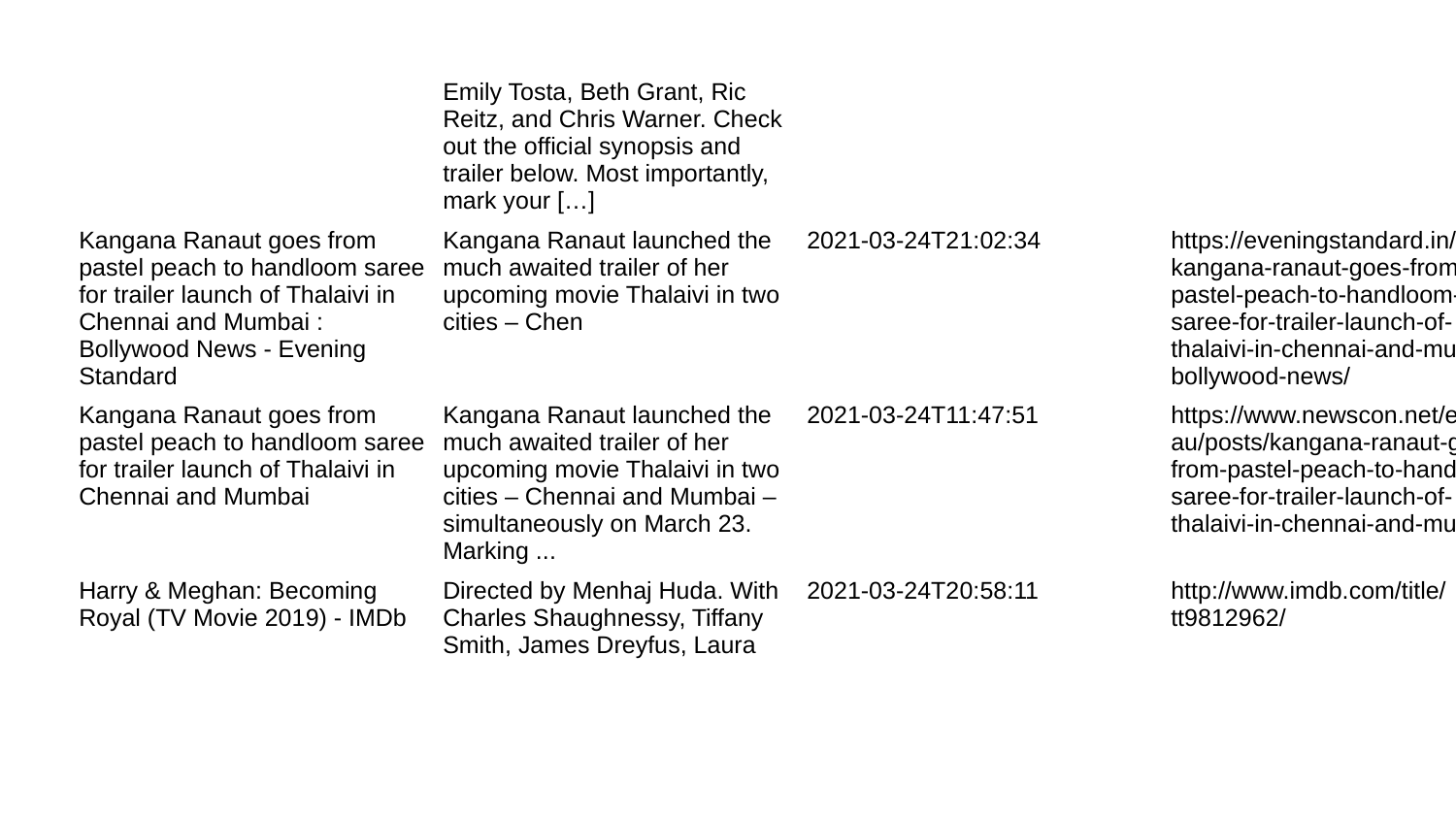

|  | Emily Tosta, Beth Grant, Ric Reitz, and Chris Warner. Check out the official synopsis and trailer below. Most importantly, mark your […] |  |  |
| --- | --- | --- | --- |
| Kangana Ranaut goes from pastel peach to handloom saree for trailer launch of Thalaivi in Chennai and Mumbai : Bollywood News - Evening Standard | Kangana Ranaut launched the much awaited trailer of her upcoming movie Thalaivi in two cities – Chen | 2021-03-24T21:02:34 | https://eveningstandard.in/kangana-ranaut-goes-from-pastel-peach-to-handloom-saree-for-trailer-launch-of-thalaivi-in-chennai-and-mumbai-bollywood-news/ |
| Kangana Ranaut goes from pastel peach to handloom saree for trailer launch of Thalaivi in Chennai and Mumbai | Kangana Ranaut launched the much awaited trailer of her upcoming movie Thalaivi in two cities – Chennai and Mumbai – simultaneously on March 23. Marking ... | 2021-03-24T11:47:51 | https://www.newscon.net/en-au/posts/kangana-ranaut-goes-from-pastel-peach-to-handloom-saree-for-trailer-launch-of-thalaivi-in-chennai-and-mumbai/ |
| Harry & Meghan: Becoming Royal (TV Movie 2019) - IMDb | Directed by Menhaj Huda. With Charles Shaughnessy, Tiffany Smith, James Dreyfus, Laura | 2021-03-24T20:58:11 | http://www.imdb.com/title/tt9812962/ |